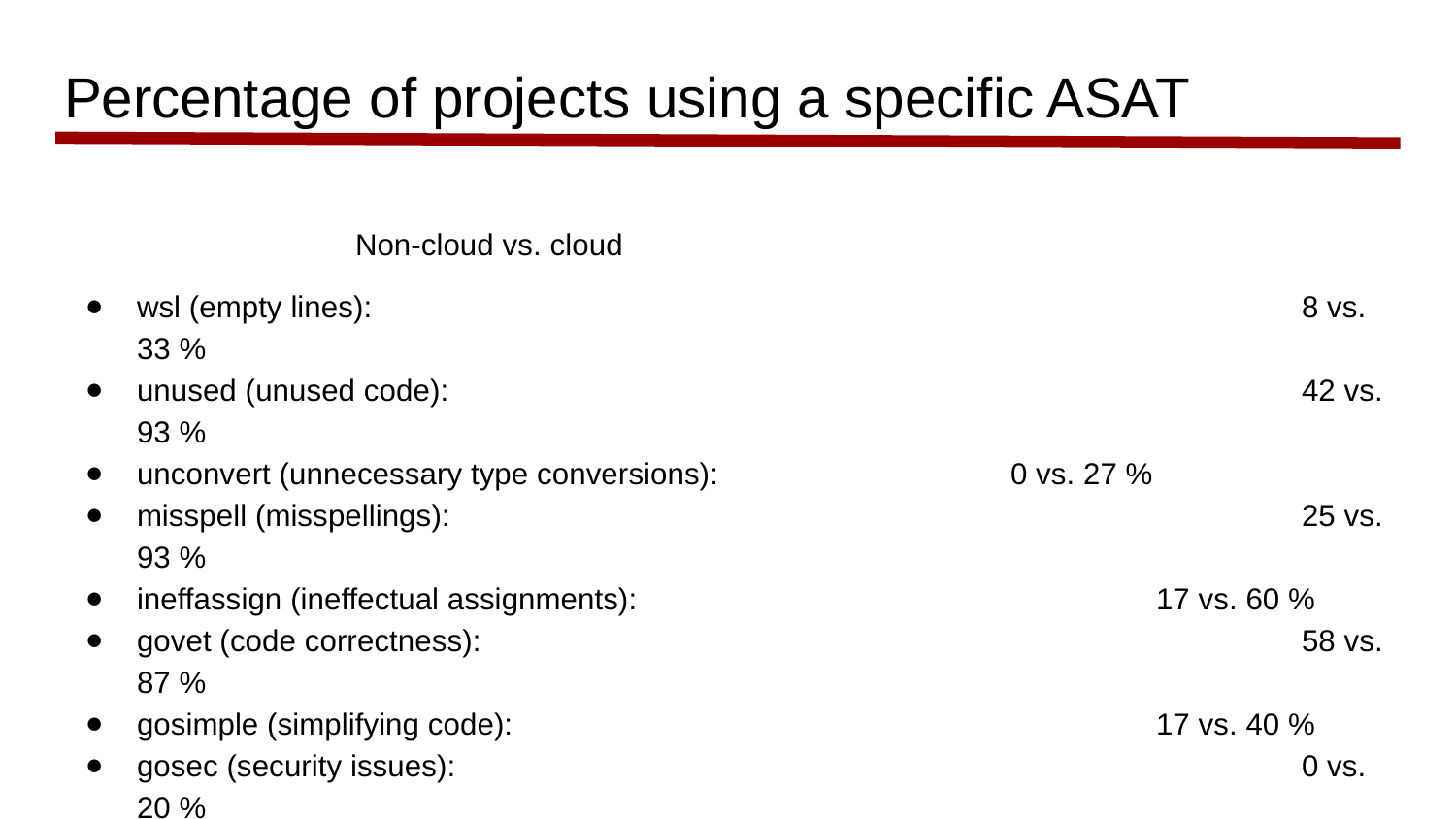

# Percentage of projects using a specific ASAT
											Non-cloud vs. cloud
wsl (empty lines): 							8 vs. 33 %
unused (unused code): 						42 vs. 93 %
unconvert (unnecessary type conversions): 		0 vs. 27 %
misspell (misspellings): 						25 vs. 93 %
ineffassign (ineffectual assignments): 				17 vs. 60 %
govet (code correctness): 						58 vs. 87 %
gosimple (simplifying code): 					17 vs. 40 %
gosec (security issues): 						0 vs. 20 %
golint (coding style issues): 					33 vs. 80 %
goimports (package import issues): 				8 vs. 73 %
gofmt (formatting issues): 						50 vs. 93 %
errcheck (error return values): 					42 vs. 73 %
deadcode (unused code): 						17 vs. 60 %